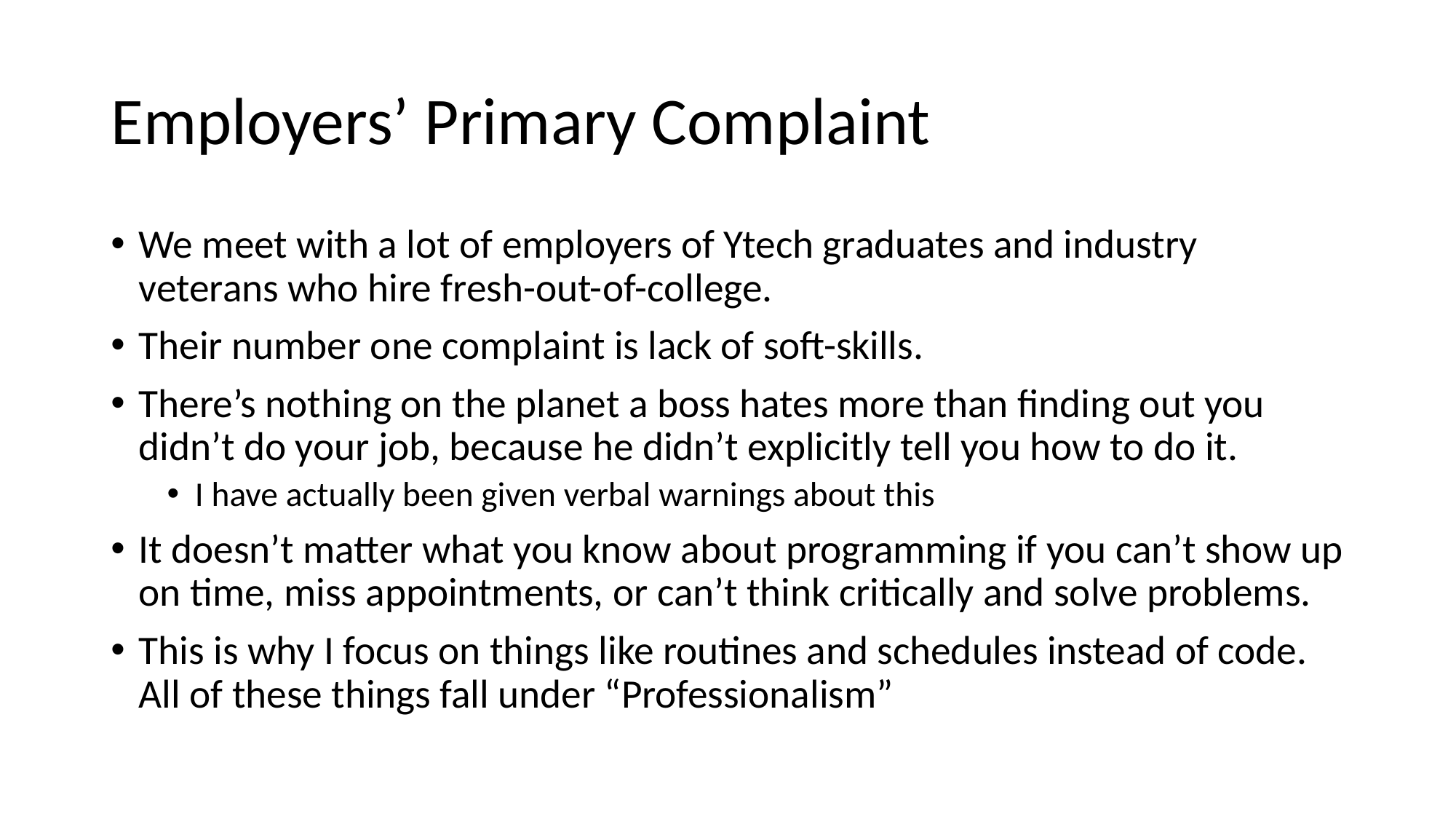

# Employers’ Primary Complaint
We meet with a lot of employers of Ytech graduates and industry veterans who hire fresh-out-of-college.
Their number one complaint is lack of soft-skills.
There’s nothing on the planet a boss hates more than finding out you didn’t do your job, because he didn’t explicitly tell you how to do it.
I have actually been given verbal warnings about this
It doesn’t matter what you know about programming if you can’t show up on time, miss appointments, or can’t think critically and solve problems.
This is why I focus on things like routines and schedules instead of code. All of these things fall under “Professionalism”